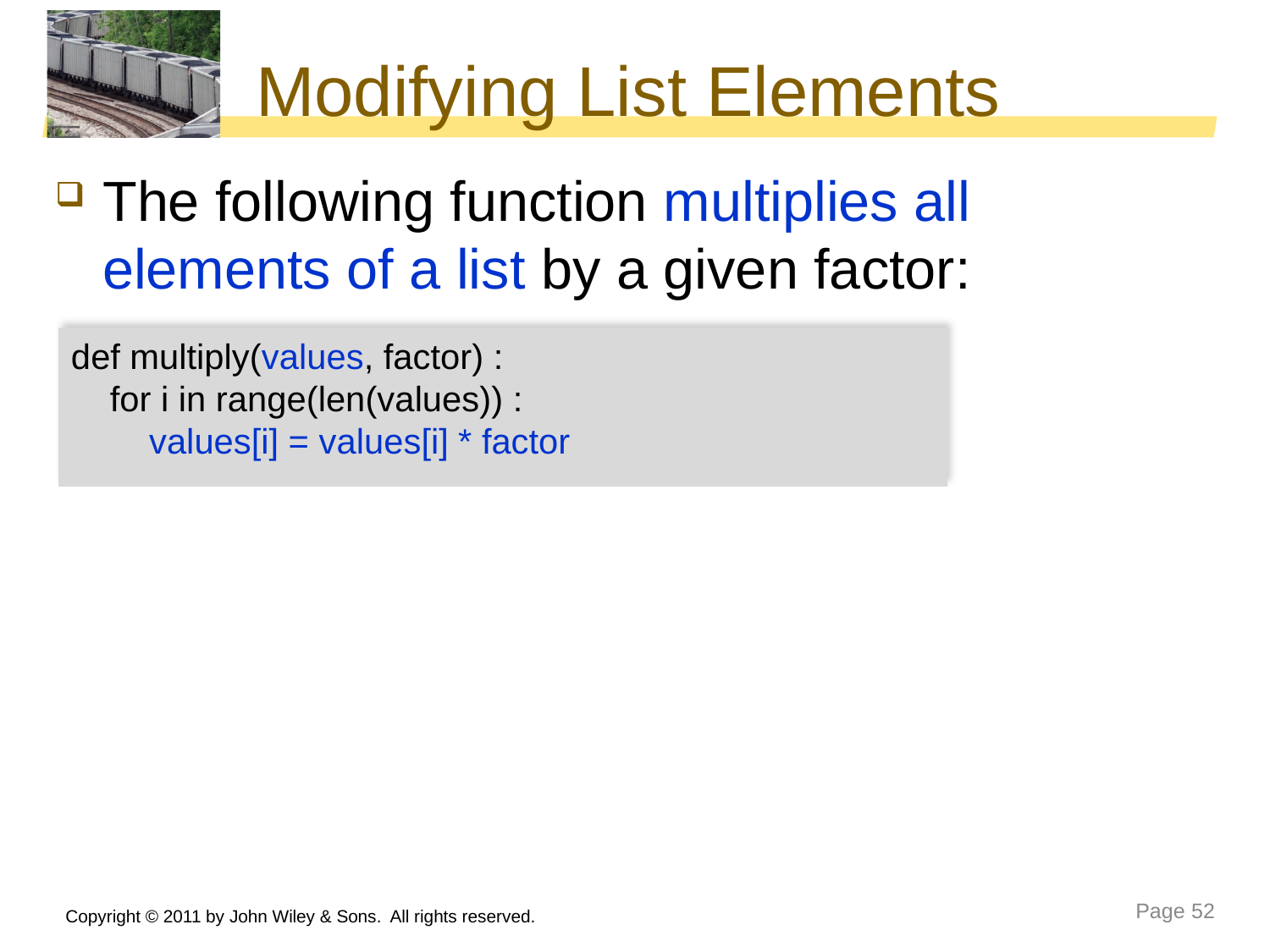

# Modifying List Elements
The following function multiplies all elements of a list by a given factor:
def multiply(values, factor) :
    for i in range(len(values)) :
        values[i] = values[i] * factor

Copyright © 2011 by John Wiley & Sons.  All rights reserved.
Page 52